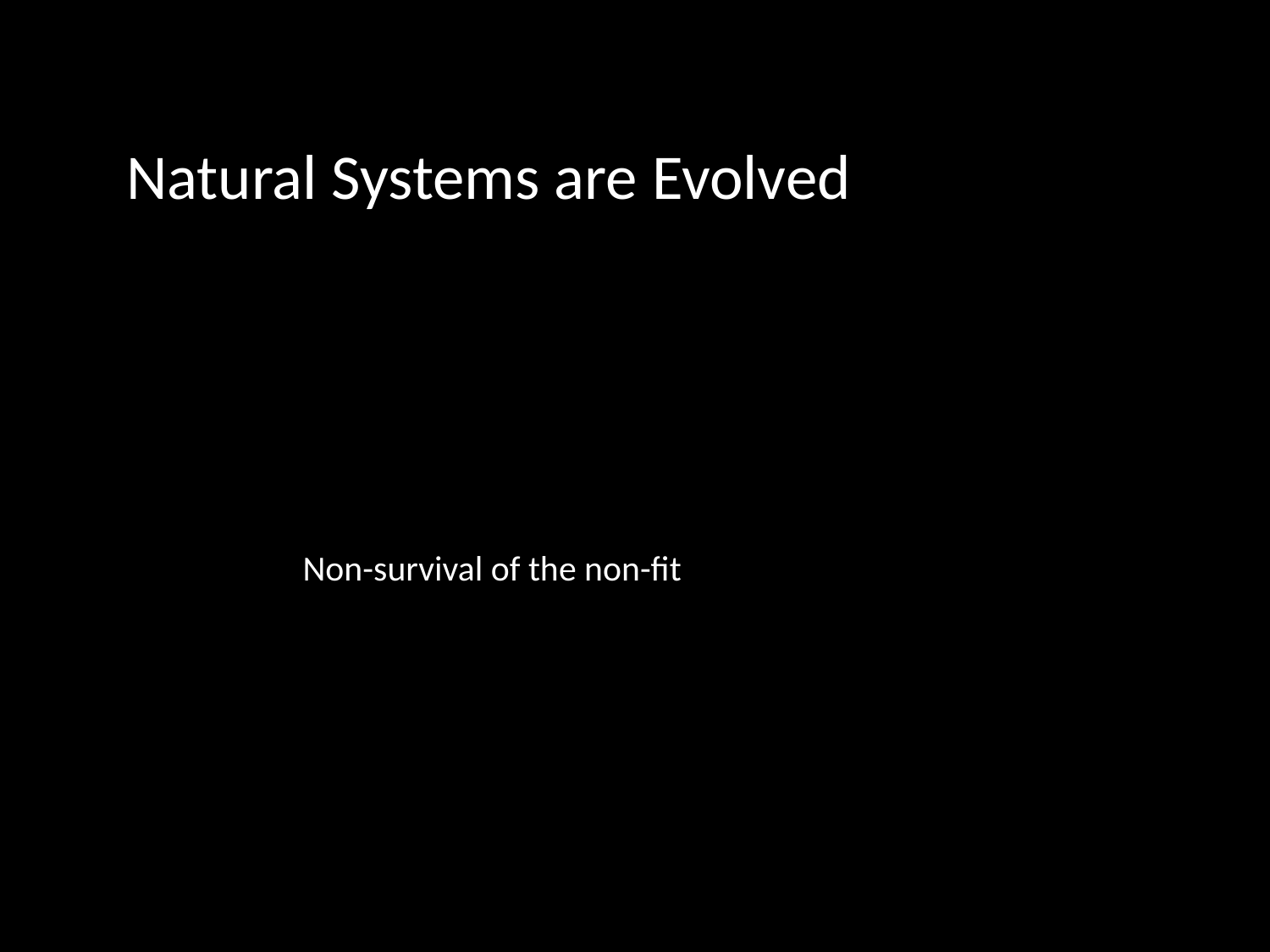

# Natural Systems are Evolved
Non-survival of the non-fit